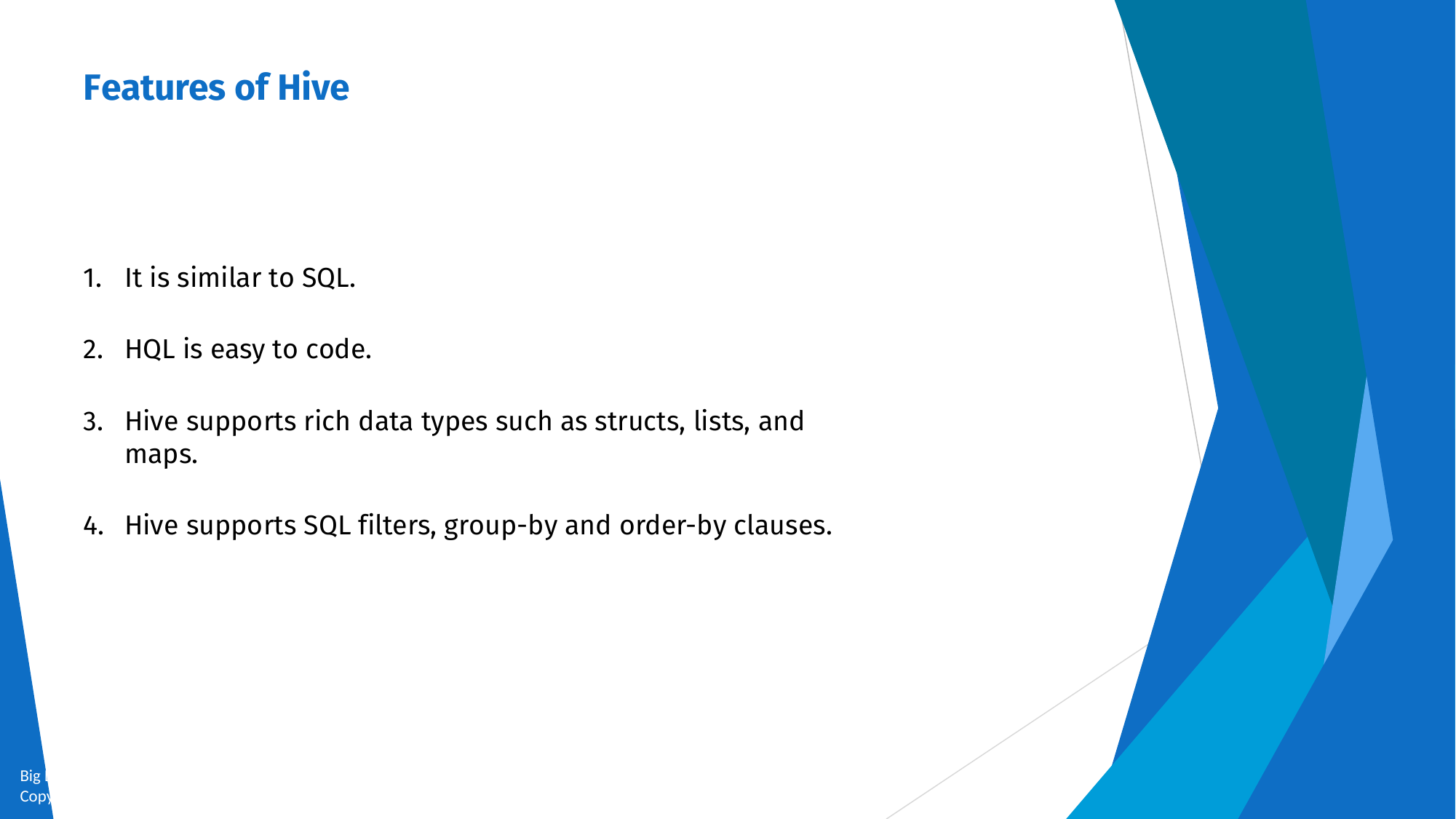

# Features of Hive
It is similar to SQL.

HQL is easy to code.

Hive supports rich data types such as structs, lists, and maps.

Hive supports SQL filters, group-by and order-by clauses.
Big Data and Analytics by Seema Acharya and Subhashini Chellappan
Copyright 2015, WILEY INDIA PVT. LTD.